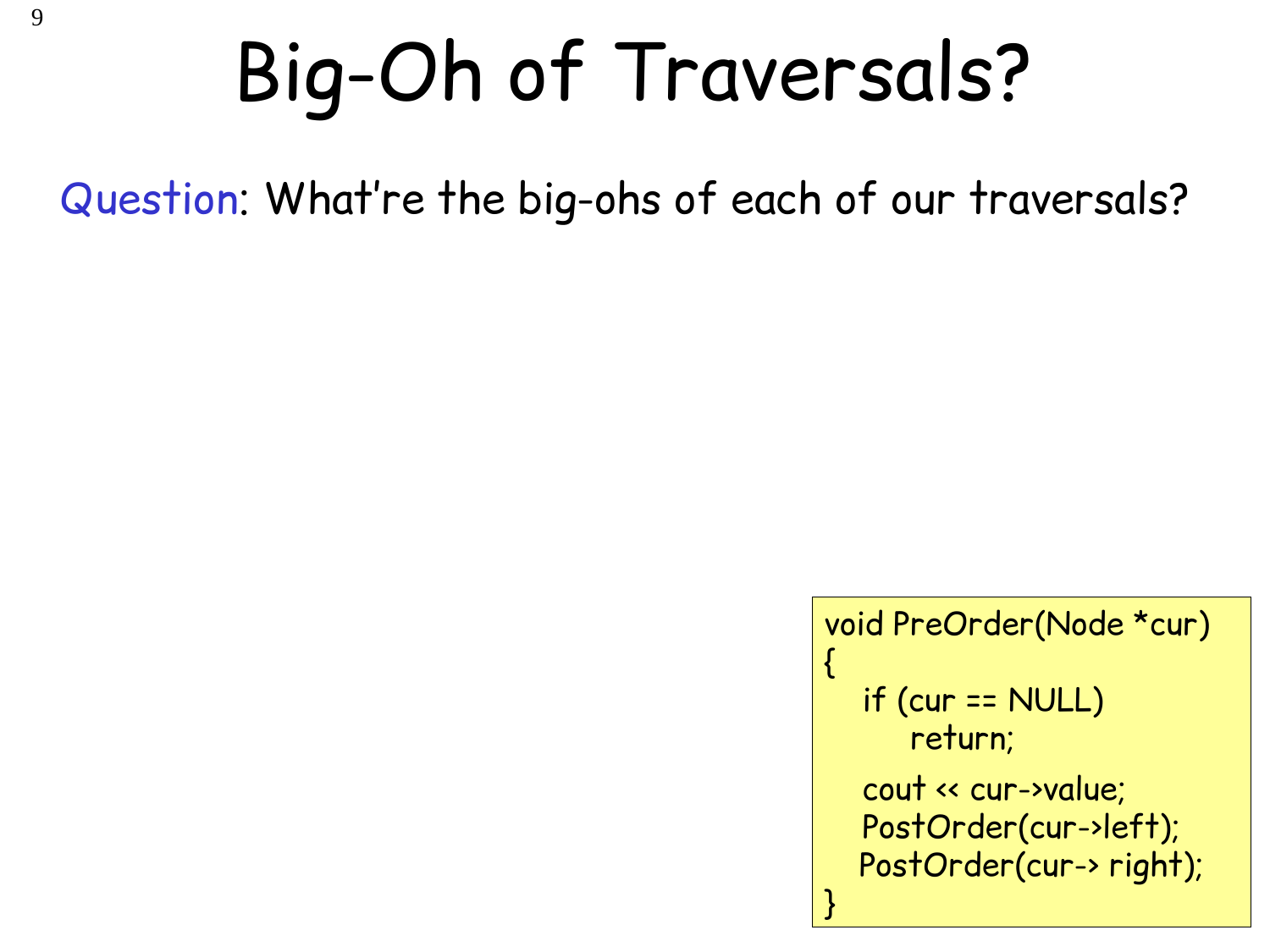

# Big-Oh of Traversals?
9
Question: What’re the big-ohs of each of our traversals?

Answer: Well, since a traversal must visit each node
              exactly once…
               and since there are n nodes in a tree…
               the big-oh for any of the traversals is…
void PreOrder(Node *cur)
{
    if (cur == NULL)
         return;

    cout << cur->value;
    PostOrder(cur->left);
     PostOrder(cur-> right);
}
O(n)